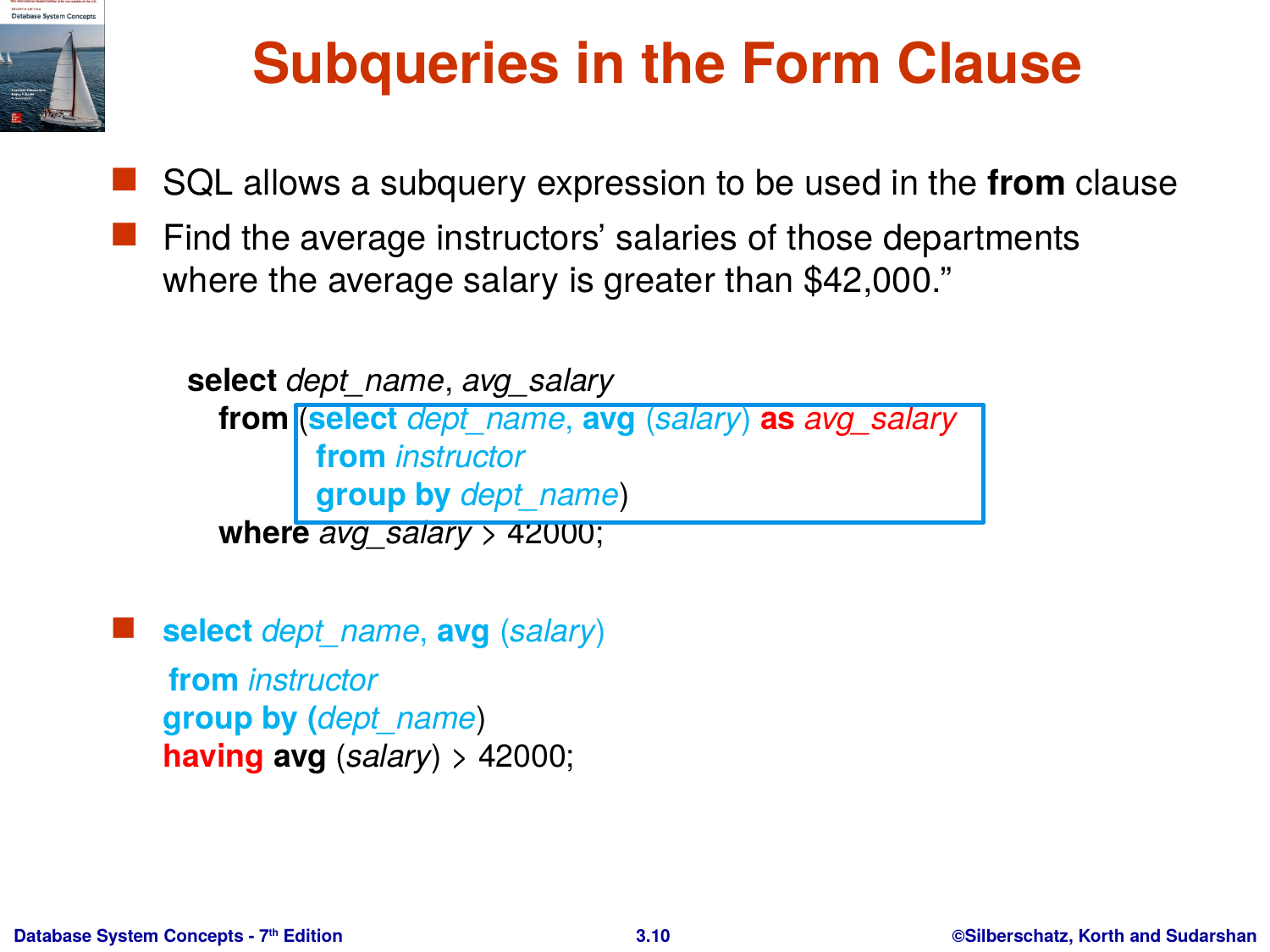

# Subqueries in the Form Clause
SQL allows a subquery expression to be used in the from clause
Find the average instructors’ salaries of those departments where the average salary is greater than $42,000.”

 select dept_name, avg_salary
from (select dept_name, avg (salary) as avg_salary
           from instructor
           group by dept_name)
where avg_salary > 42000;

select dept_name, avg (salary)
      from instructor
group by (dept_name)
having avg (salary) > 42000;